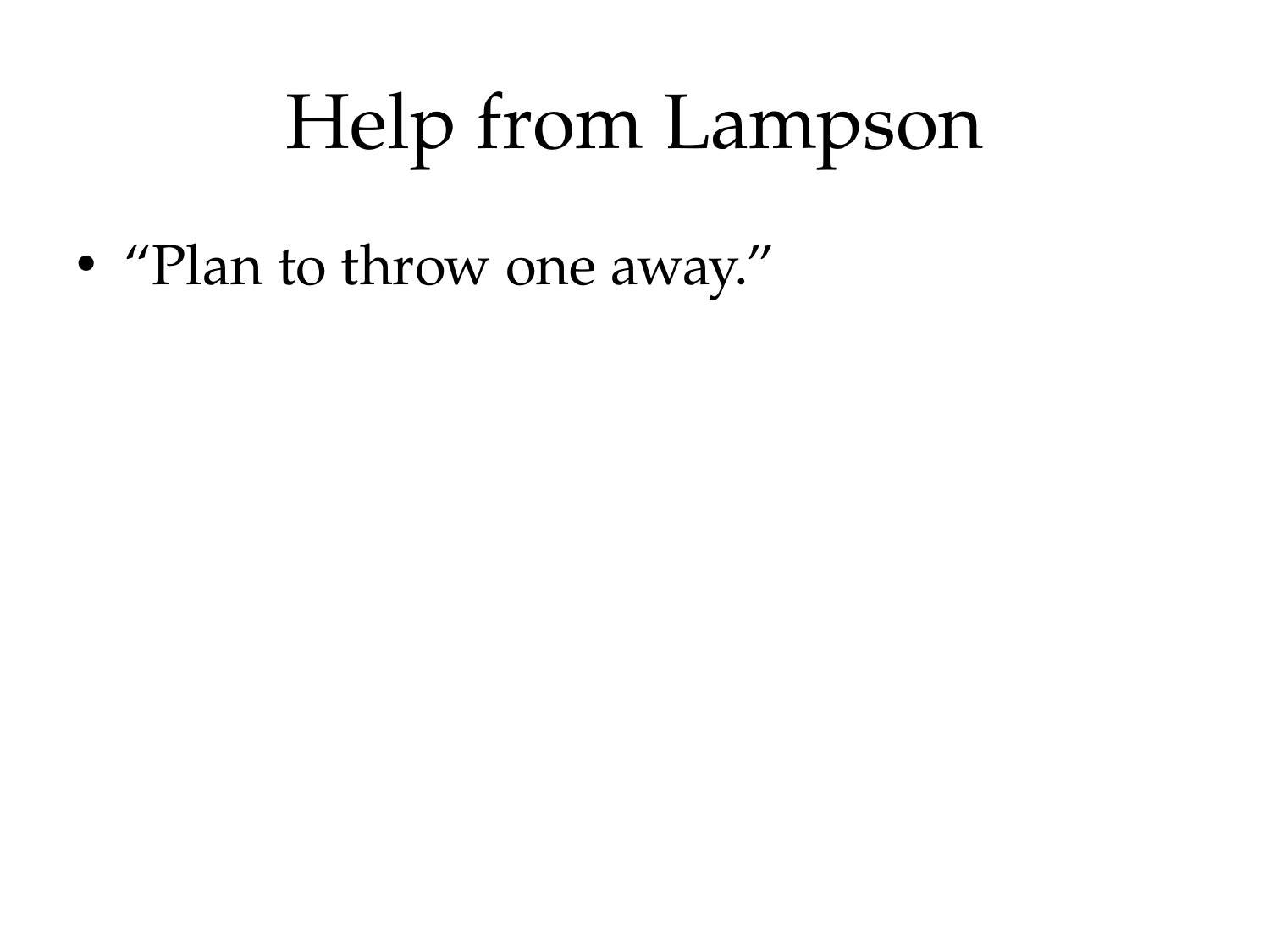

# Help from Lampson
“Plan to throw one away.”